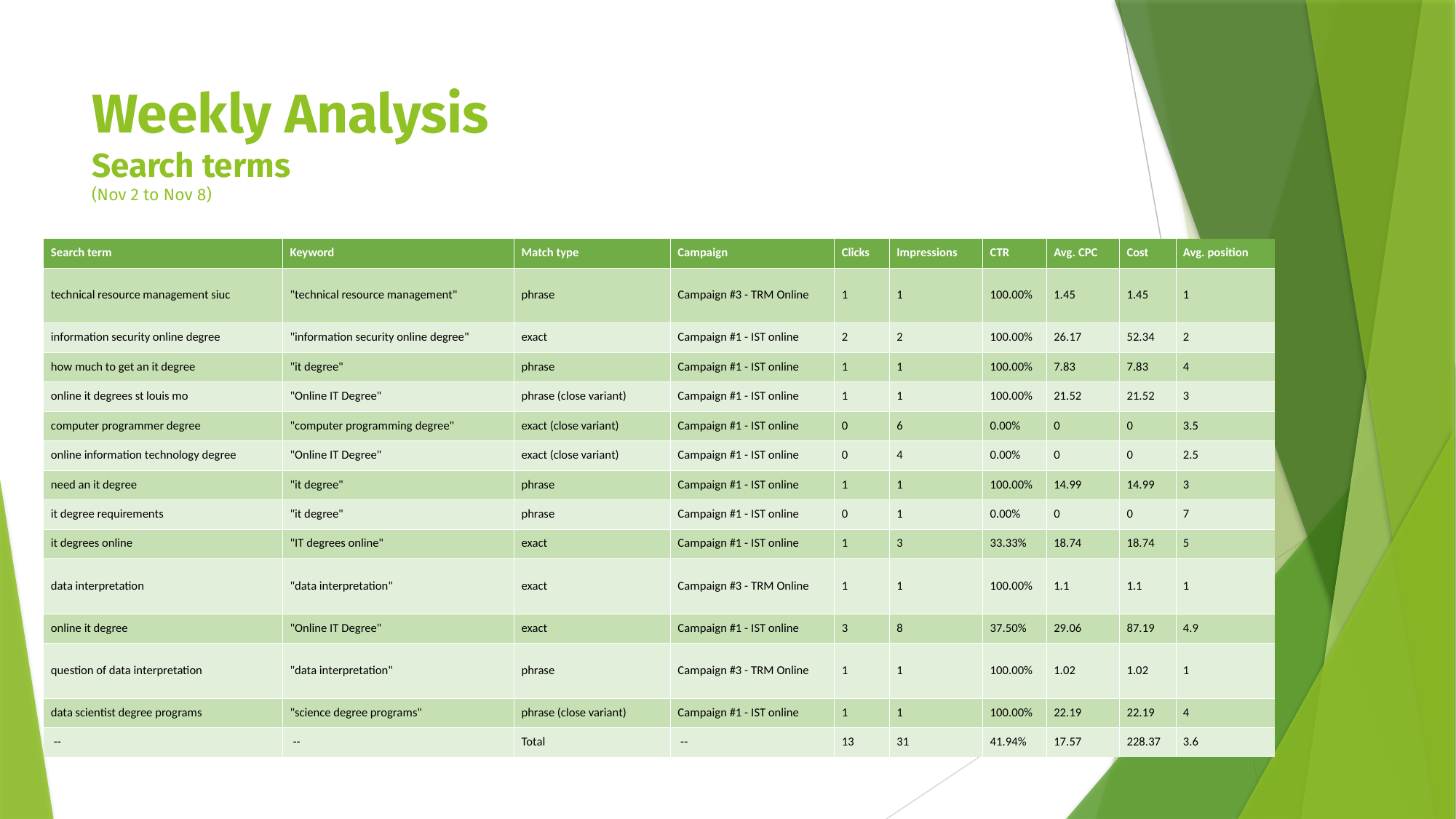

# Weekly Analysis Search terms (Nov 2 to Nov 8)
| Search term | Keyword | Match type | Campaign | Clicks | Impressions | CTR | Avg. CPC | Cost | Avg. position |
| --- | --- | --- | --- | --- | --- | --- | --- | --- | --- |
| technical resource management siuc | "technical resource management" | phrase | Campaign #3 - TRM Online | 1 | 1 | 100.00% | 1.45 | 1.45 | 1 |
| information security online degree | "information security online degree" | exact | Campaign #1 - IST online | 2 | 2 | 100.00% | 26.17 | 52.34 | 2 |
| how much to get an it degree | "it degree" | phrase | Campaign #1 - IST online | 1 | 1 | 100.00% | 7.83 | 7.83 | 4 |
| online it degrees st louis mo | "Online IT Degree" | phrase (close variant) | Campaign #1 - IST online | 1 | 1 | 100.00% | 21.52 | 21.52 | 3 |
| computer programmer degree | "computer programming degree" | exact (close variant) | Campaign #1 - IST online | 0 | 6 | 0.00% | 0 | 0 | 3.5 |
| online information technology degree | "Online IT Degree" | exact (close variant) | Campaign #1 - IST online | 0 | 4 | 0.00% | 0 | 0 | 2.5 |
| need an it degree | "it degree" | phrase | Campaign #1 - IST online | 1 | 1 | 100.00% | 14.99 | 14.99 | 3 |
| it degree requirements | "it degree" | phrase | Campaign #1 - IST online | 0 | 1 | 0.00% | 0 | 0 | 7 |
| it degrees online | "IT degrees online" | exact | Campaign #1 - IST online | 1 | 3 | 33.33% | 18.74 | 18.74 | 5 |
| data interpretation | "data interpretation" | exact | Campaign #3 - TRM Online | 1 | 1 | 100.00% | 1.1 | 1.1 | 1 |
| online it degree | "Online IT Degree" | exact | Campaign #1 - IST online | 3 | 8 | 37.50% | 29.06 | 87.19 | 4.9 |
| question of data interpretation | "data interpretation" | phrase | Campaign #3 - TRM Online | 1 | 1 | 100.00% | 1.02 | 1.02 | 1 |
| data scientist degree programs | "science degree programs" | phrase (close variant) | Campaign #1 - IST online | 1 | 1 | 100.00% | 22.19 | 22.19 | 4 |
| -- | -- | Total | -- | 13 | 31 | 41.94% | 17.57 | 228.37 | 3.6 |